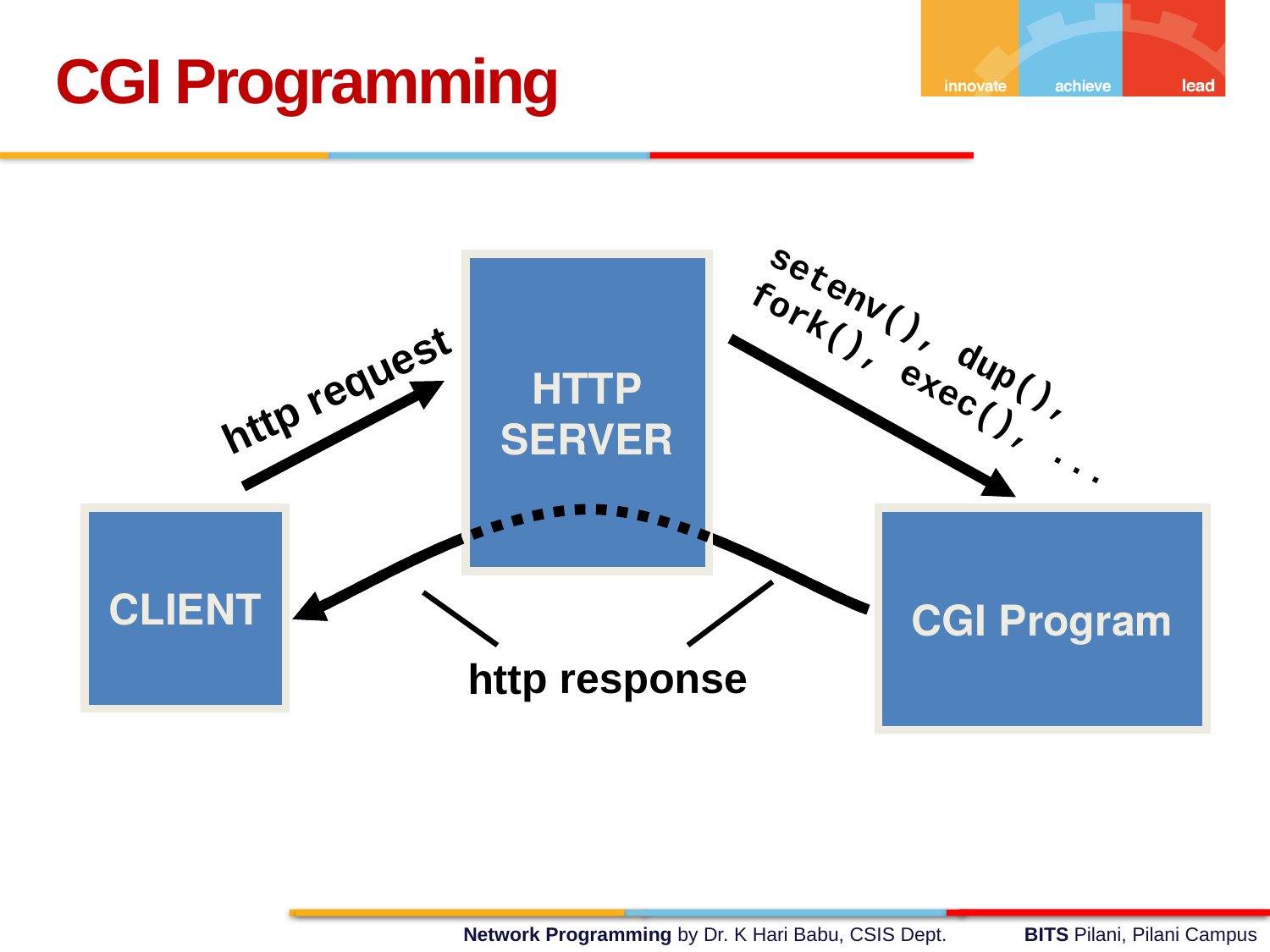

CGI Programming

HTTP
SERVER
setenv(), dup(), fork(), exec(), ...

http request

CLIENT

CGI Program

http response